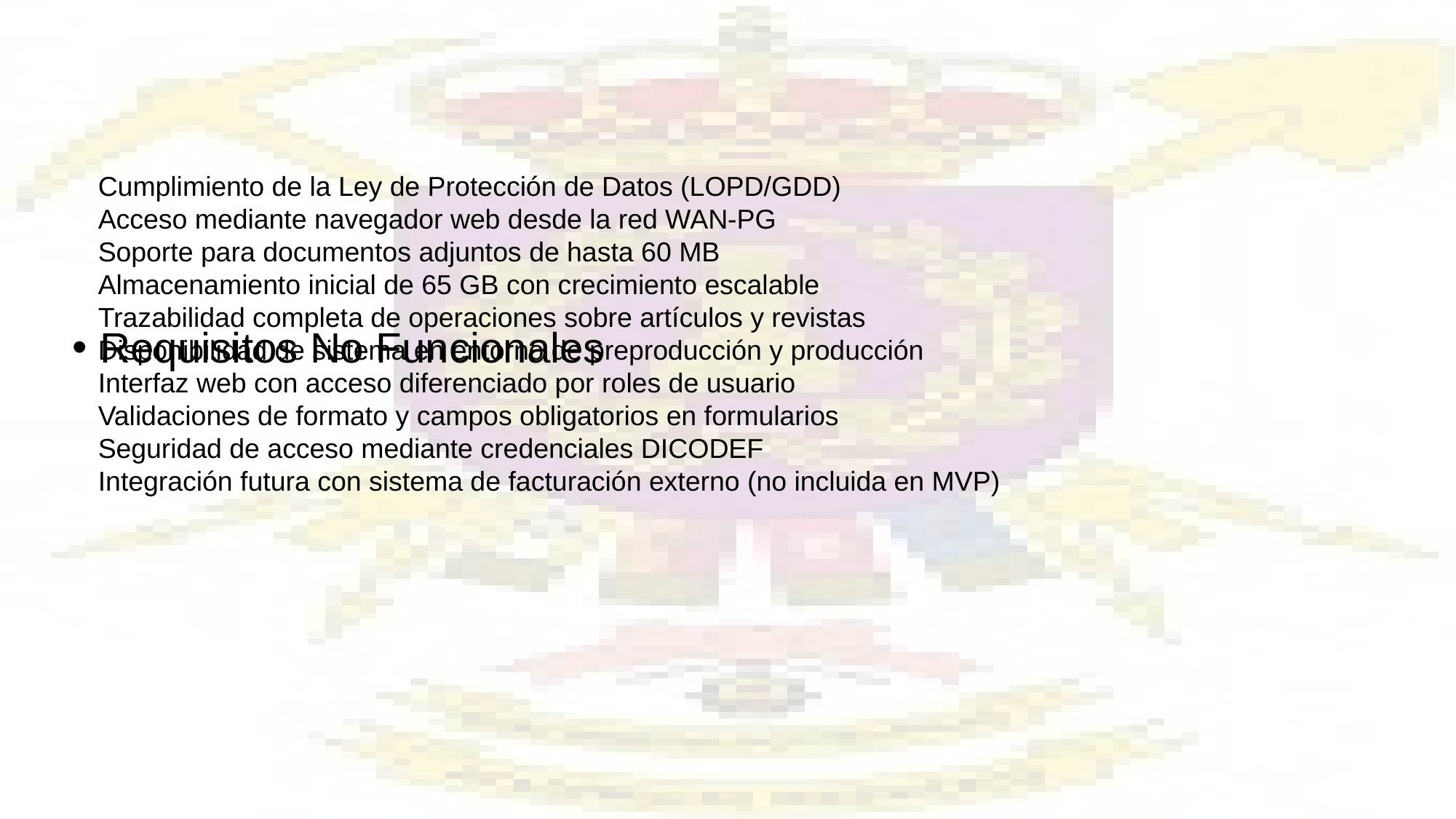

# Requisitos No Funcionales

Cumplimiento de la Ley de Protección de Datos (LOPD/GDD)
Acceso mediante navegador web desde la red WAN-PG
Soporte para documentos adjuntos de hasta 60 MB
Almacenamiento inicial de 65 GB con crecimiento escalable
Trazabilidad completa de operaciones sobre artículos y revistas
Disponibilidad de sistema en entorno de preproducción y producción
Interfaz web con acceso diferenciado por roles de usuario
Validaciones de formato y campos obligatorios en formularios
Seguridad de acceso mediante credenciales DICODEF
Integración futura con sistema de facturación externo (no incluida en MVP)